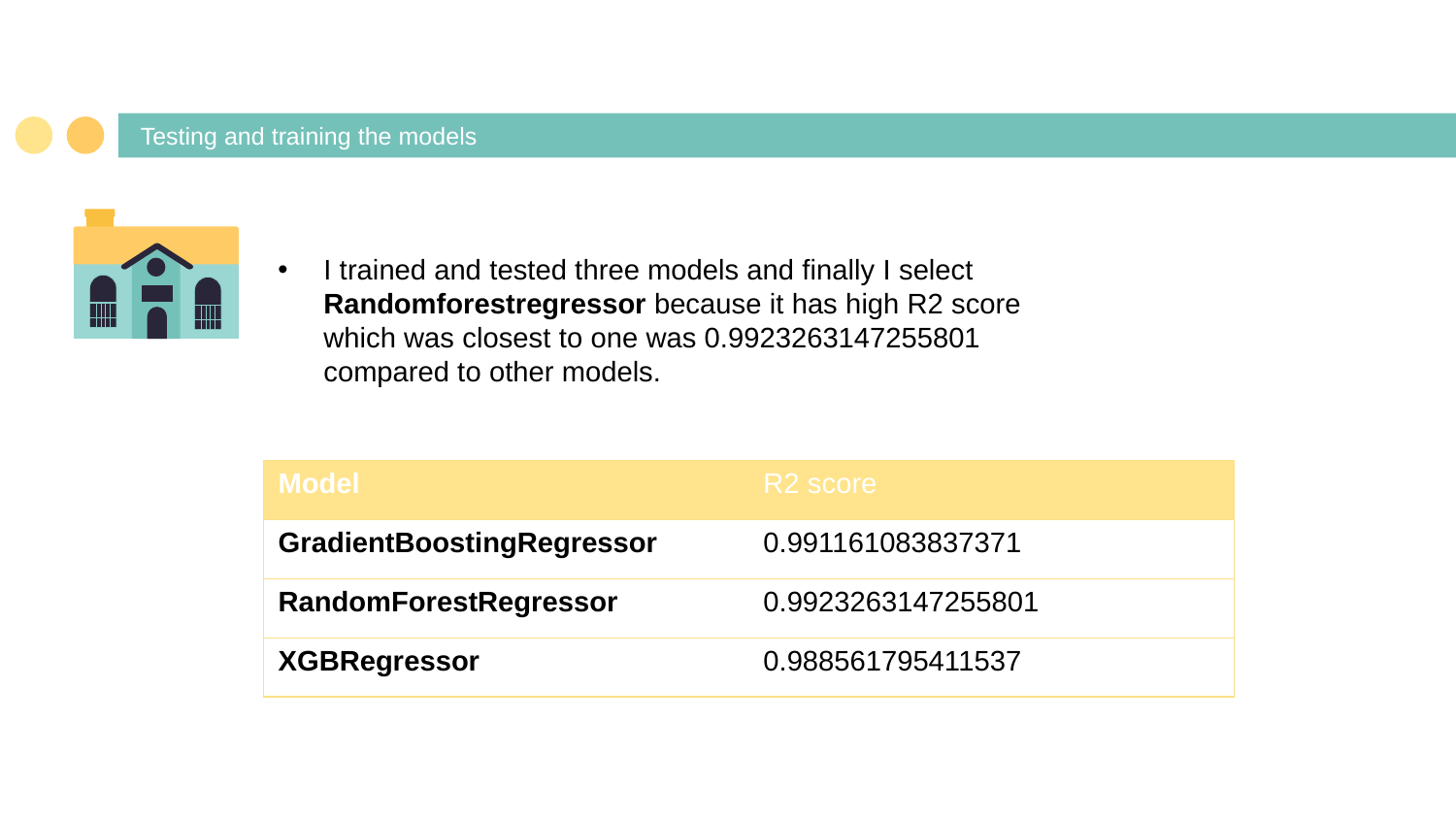

Testing and training the models

I trained and tested three models and finally I select Randomforestregressor because it has high R2 score which was closest to one was 0.9923263147255801 compared to other models.

| Model | R2 score |
| --- | --- |
| GradientBoostingRegressor | 0.991161083837371 |
| RandomForestRegressor | 0.9923263147255801 |
| XGBRegressor | 0.988561795411537 |